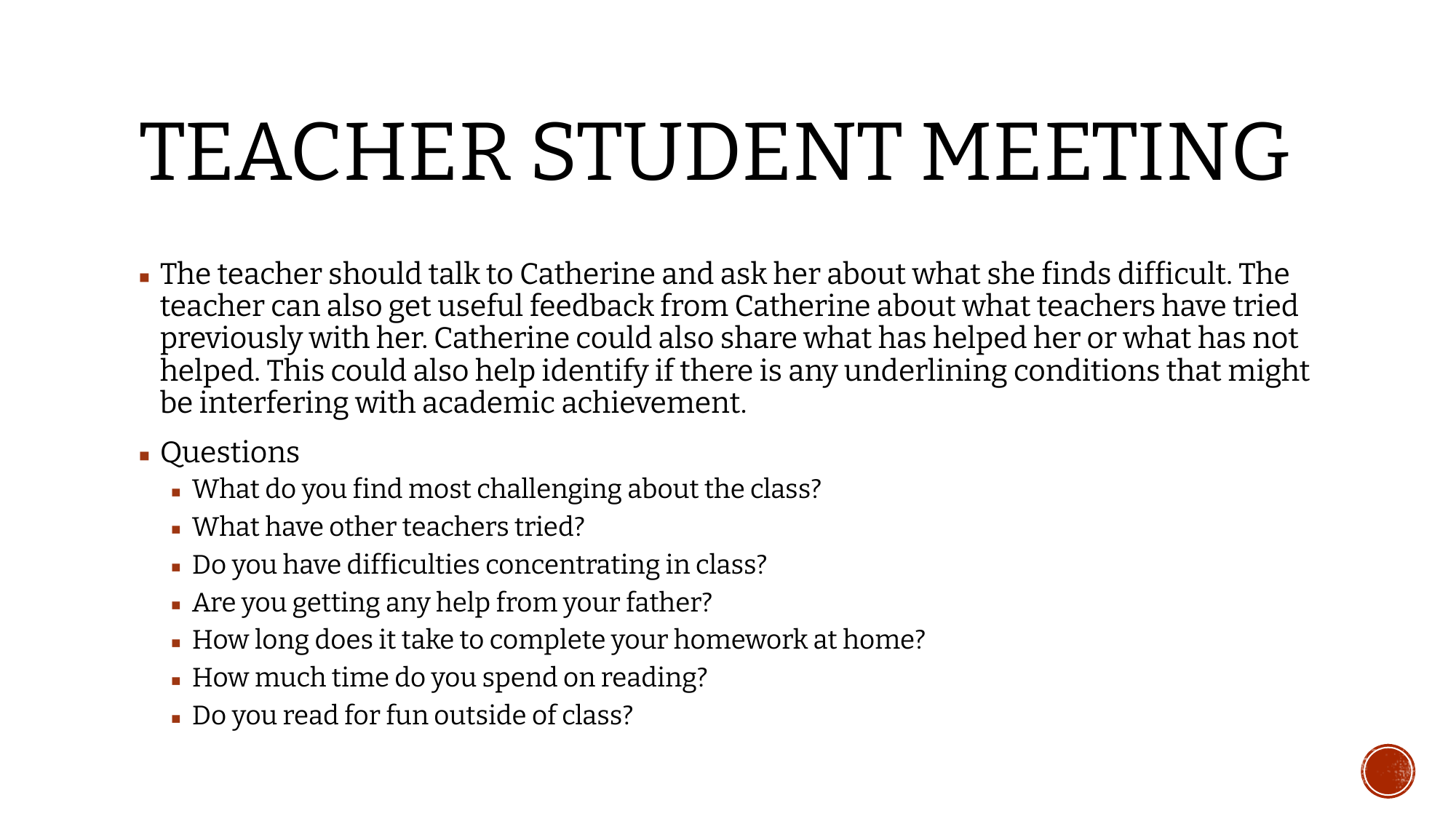

# TEACHER STUDENT MEETING
The teacher should talk to Catherine and ask her about what she finds difficult. The teacher can also get useful feedback from Catherine about what teachers have tried previously with her. Catherine could also share what has helped her or what has not helped. This could also help identify if there is any underlining conditions that might be interfering with academic achievement.
Questions
What do you find most challenging about the class?
What have other teachers tried?
Do you have difficulties concentrating in class?
Are you getting any help from your father?
How long does it take to complete your homework at home?
How much time do you spend on reading?
Do you read for fun outside of class?